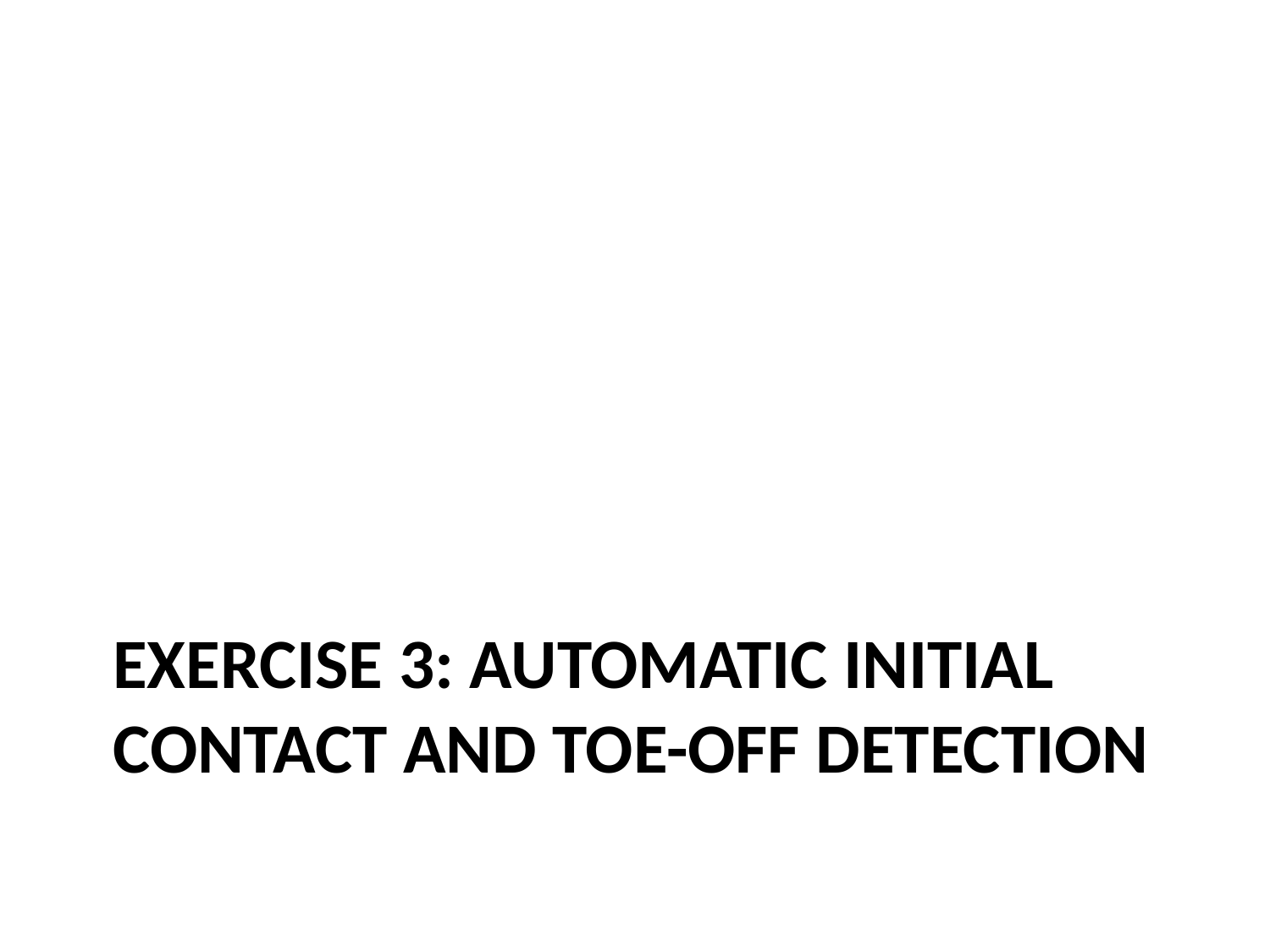

# Exercise 3: Automatic initial contact and toe-off detection